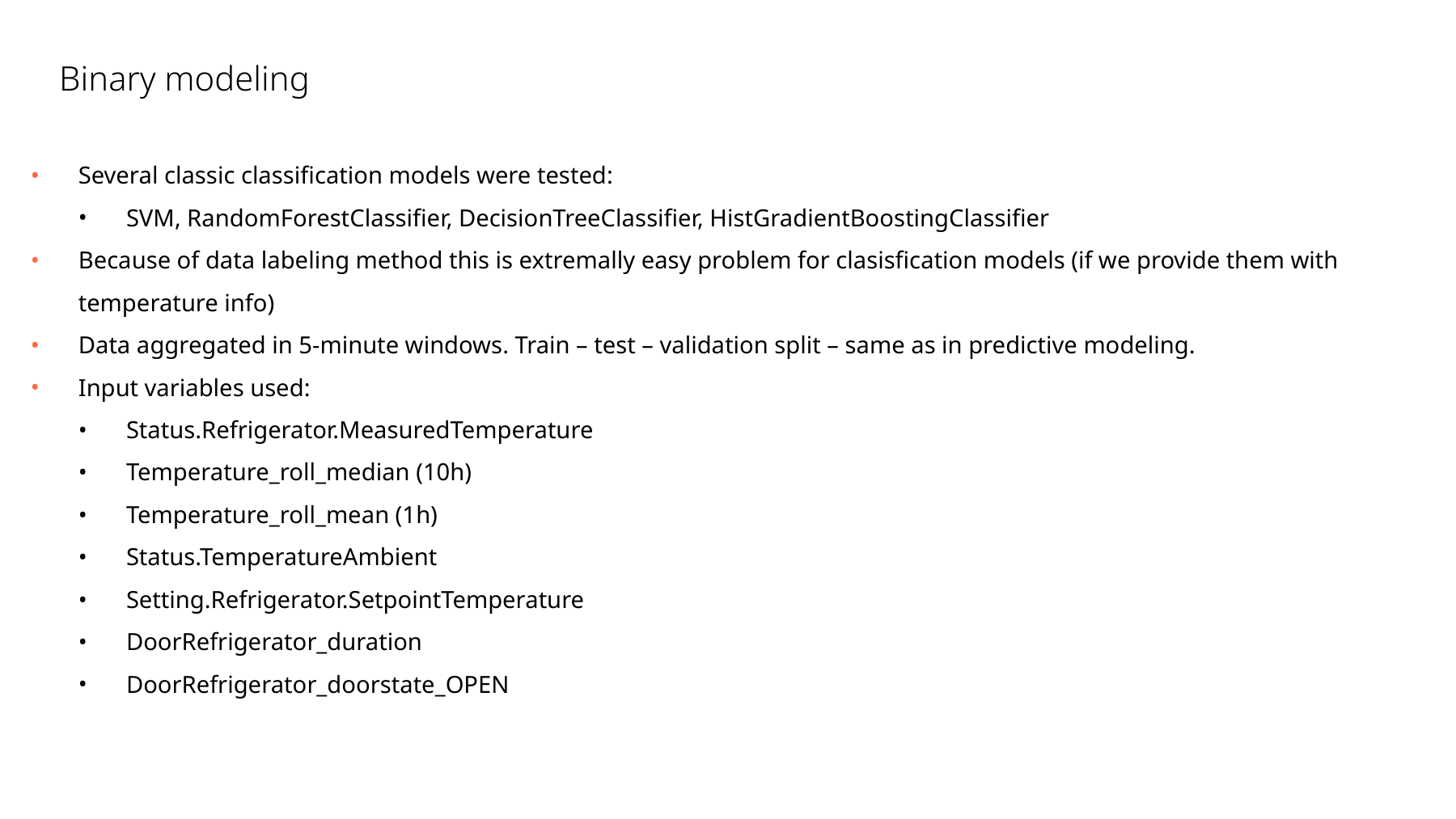

# Binary modeling
Several classic classification models were tested:
SVM, RandomForestClassifier, DecisionTreeClassifier, HistGradientBoostingClassifier
Because of data labeling method this is extremally easy problem for clasisfication models (if we provide them with temperature info)
Data aggregated in 5-minute windows. Train – test – validation split – same as in predictive modeling.
Input variables used:
Status.Refrigerator.MeasuredTemperature
Temperature_roll_median (10h)
Temperature_roll_mean (1h)
Status.TemperatureAmbient
Setting.Refrigerator.SetpointTemperature
DoorRefrigerator_duration
DoorRefrigerator_doorstate_OPEN